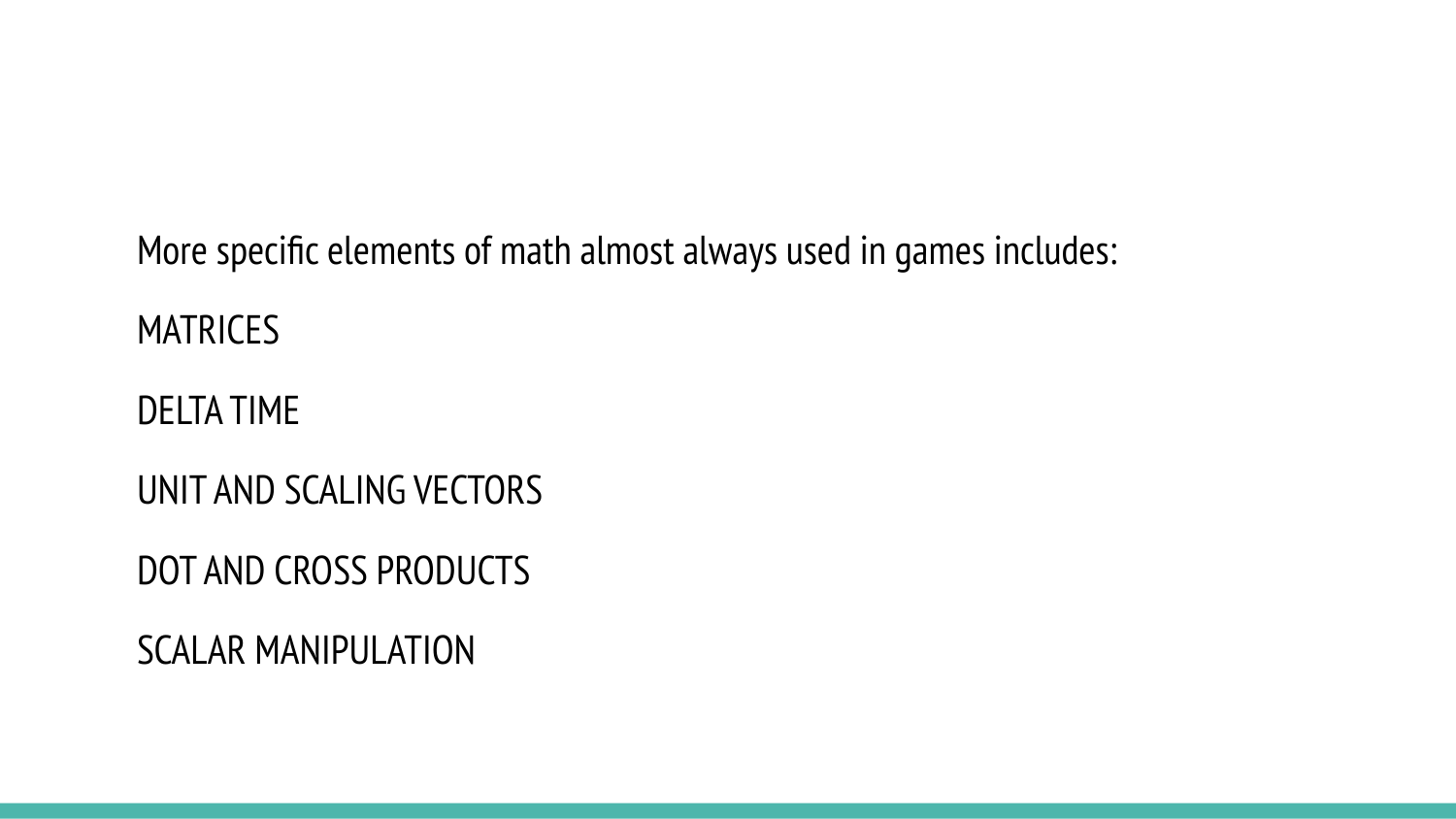

#
More specific elements of math almost always used in games includes:
MATRICES
DELTA TIME
UNIT AND SCALING VECTORS
DOT AND CROSS PRODUCTS
SCALAR MANIPULATION